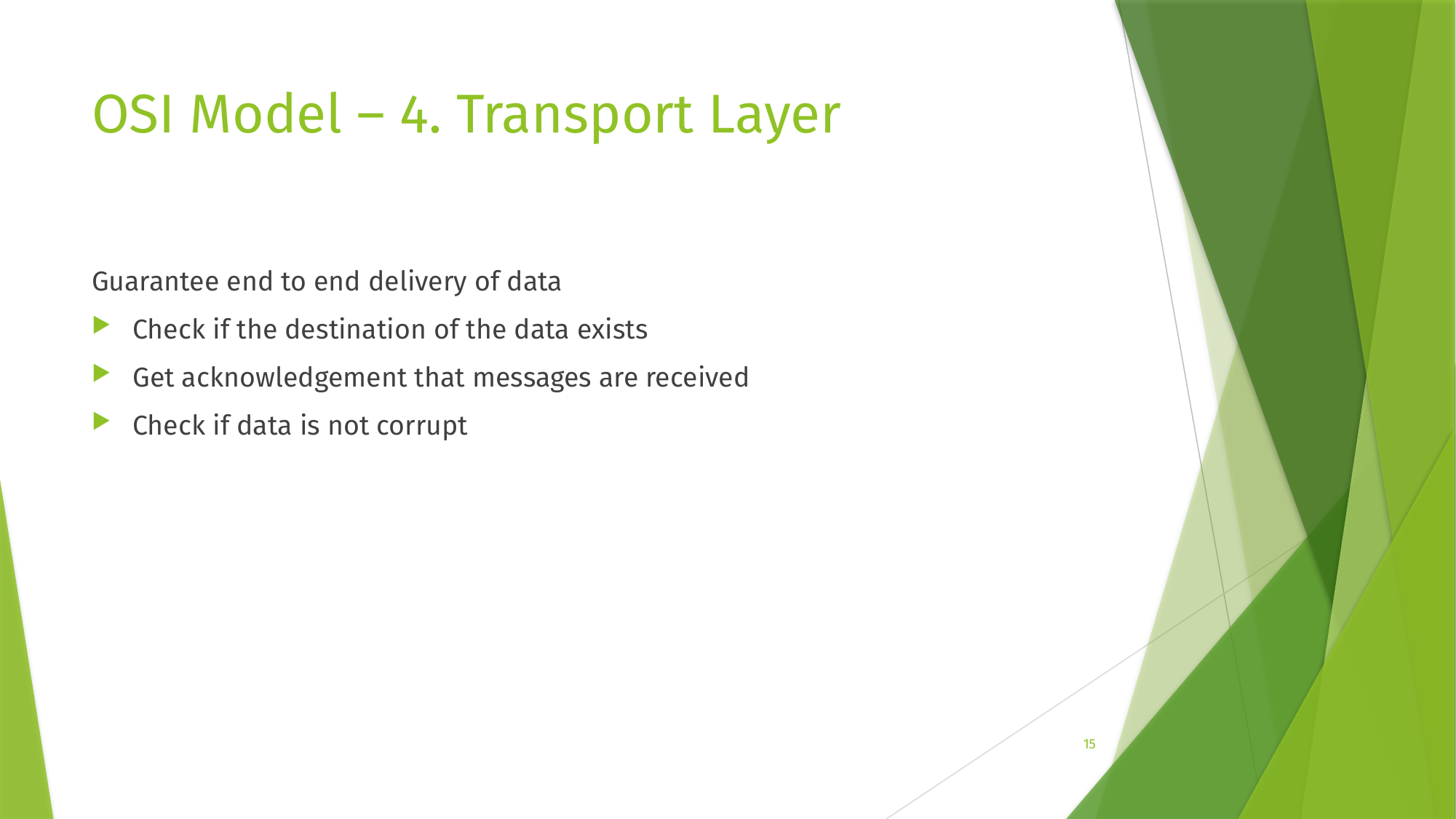

# OSI Model – 4. Transport Layer
Guarantee end to end delivery of data
Check if the destination of the data exists
Get acknowledgement that messages are received
Check if data is not corrupt
15